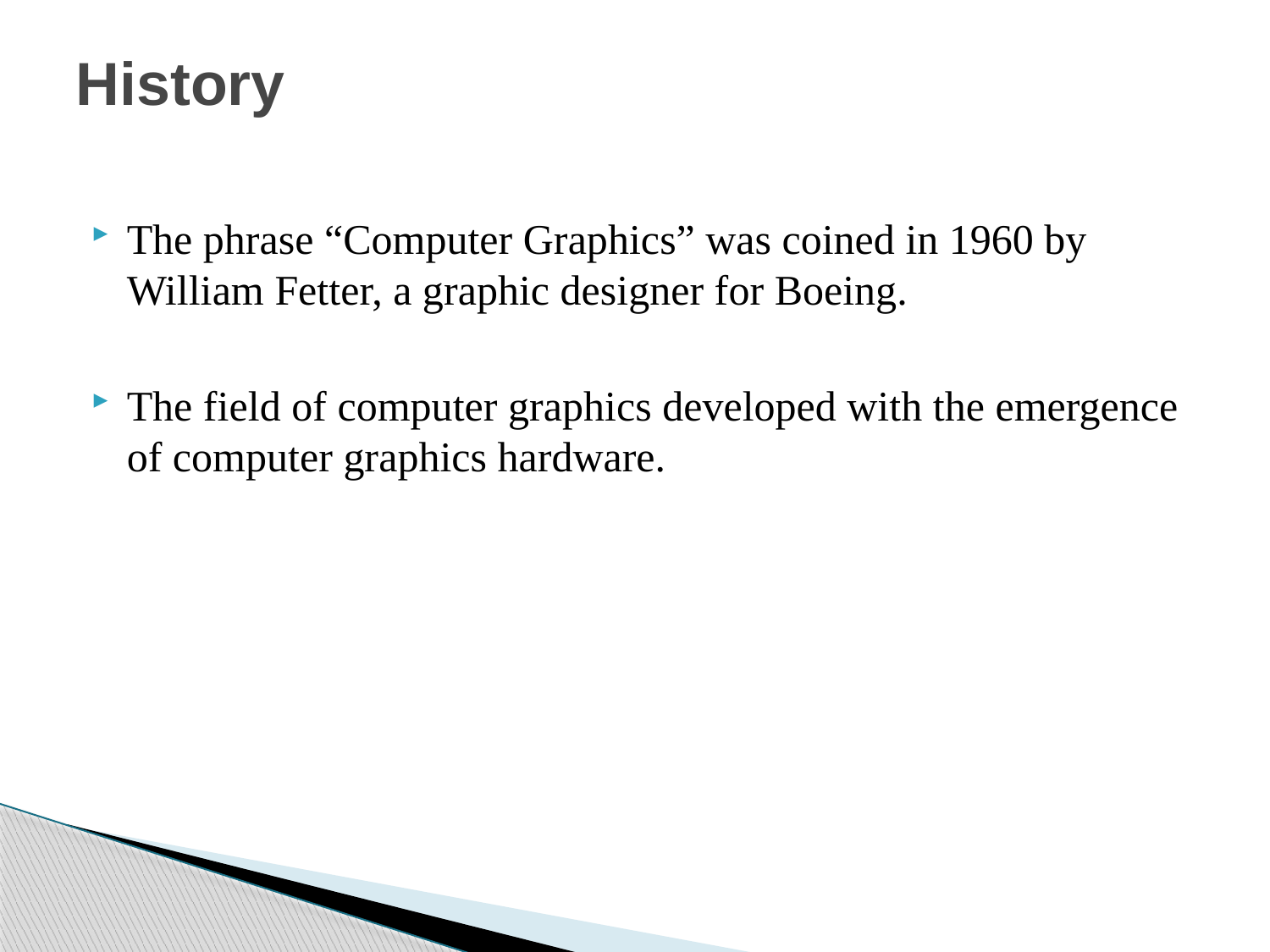

# History
The phrase “Computer Graphics” was coined in 1960 by William Fetter, a graphic designer for Boeing.

The field of computer graphics developed with the emergence of computer graphics hardware.